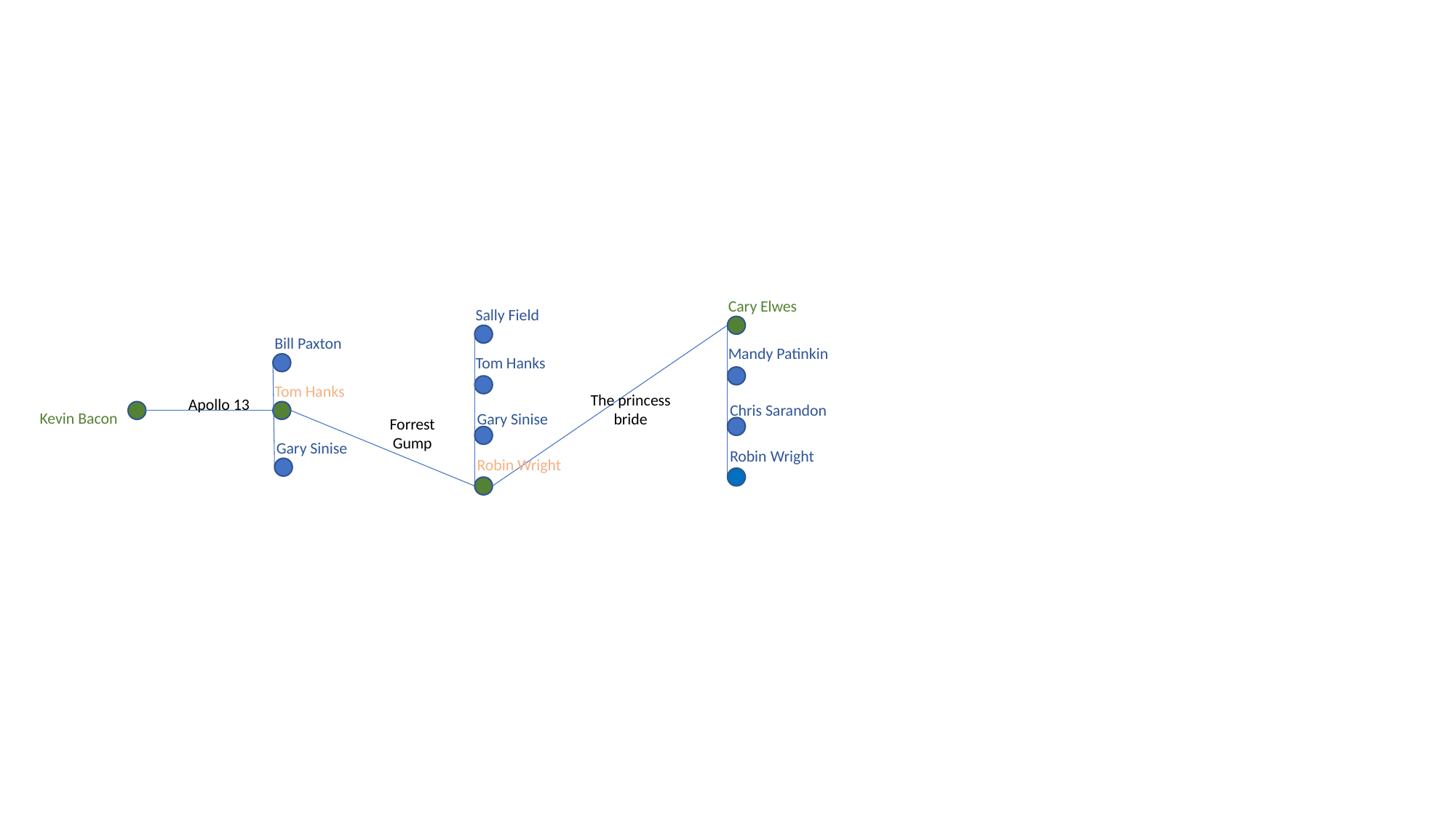

Cary Elwes
Sally Field

Bill Paxton
Mandy Patinkin
Tom Hanks

Tom Hanks

The princess bride
Apollo 13
Chris Sarandon

Kevin Bacon
Gary Sinise
Forrest Gump

Gary Sinise
Robin Wright
Robin Wright